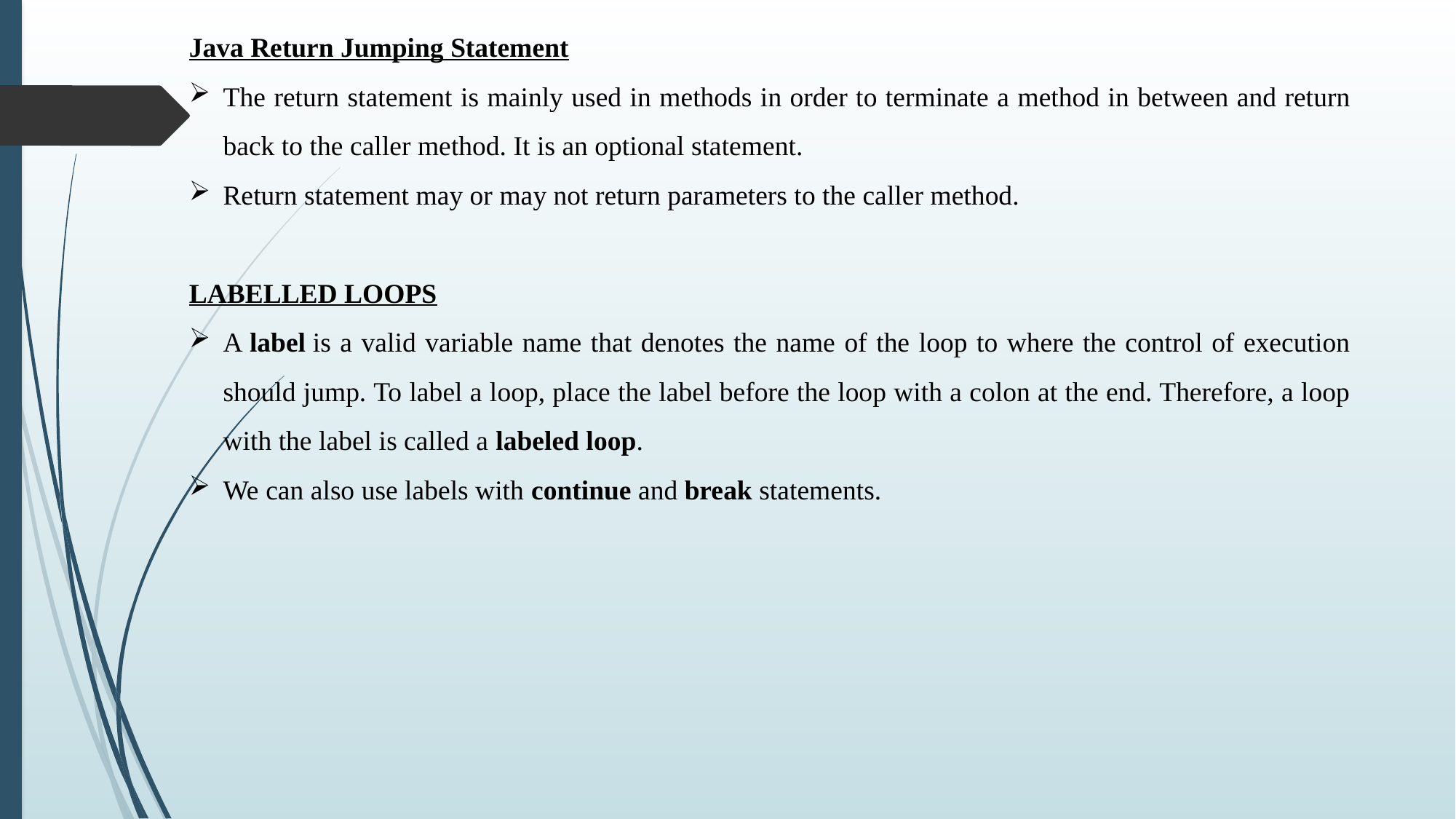

Java Return Jumping Statement
The return statement is mainly used in methods in order to terminate a method in between and return back to the caller method. It is an optional statement.
Return statement may or may not return parameters to the caller method.

LABELLED LOOPS
A label is a valid variable name that denotes the name of the loop to where the control of execution should jump. To label a loop, place the label before the loop with a colon at the end. Therefore, a loop with the label is called a labeled loop.
We can also use labels with continue and break statements.